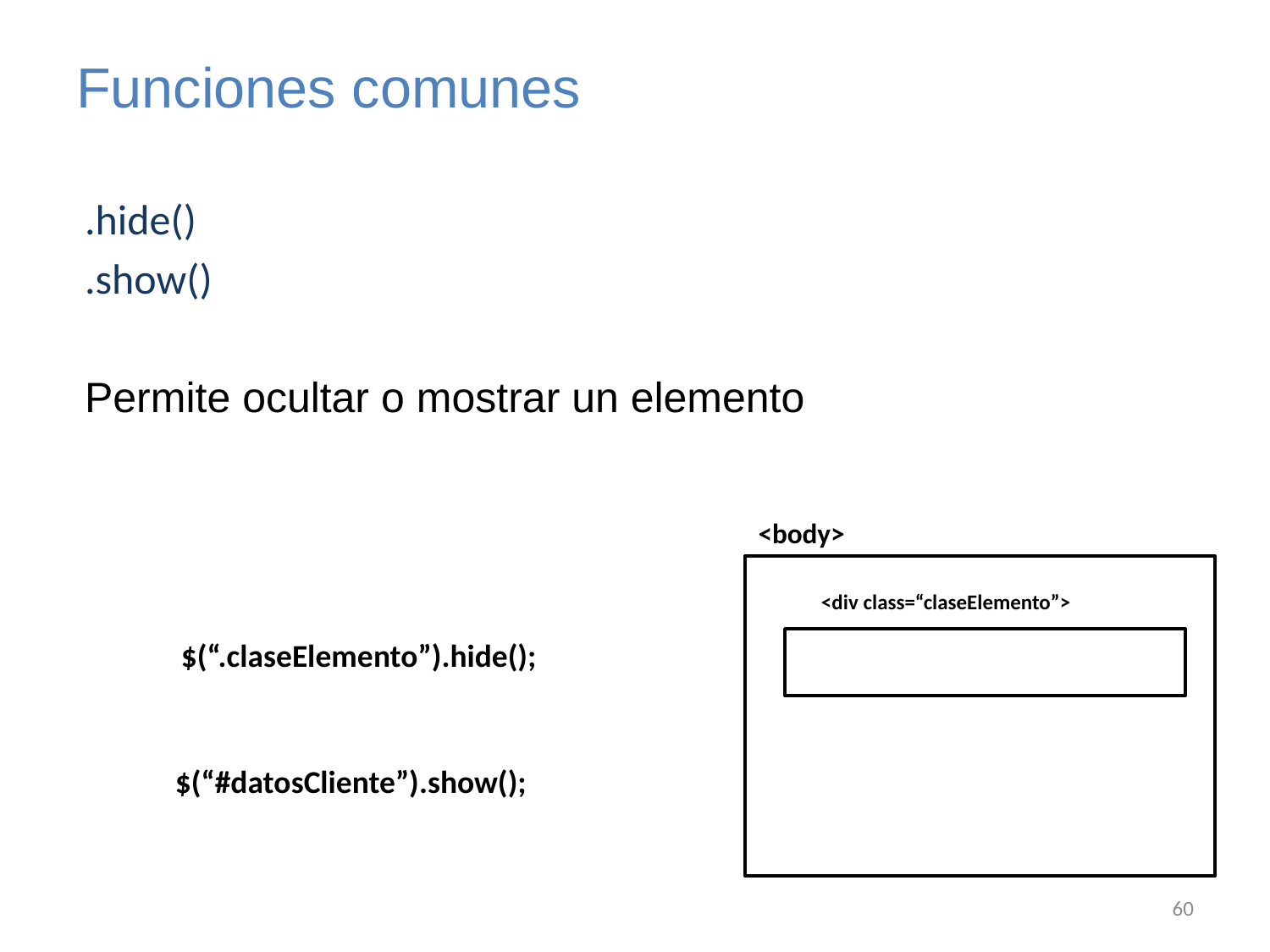

# Funciones comunes
.hide()
.show()

Permite ocultar o mostrar un elemento

<body>

<div class=“claseElemento”>
$(“.claseElemento”).hide();

<div id=“datosCliente”>
$(“#datosCliente”).show();

60